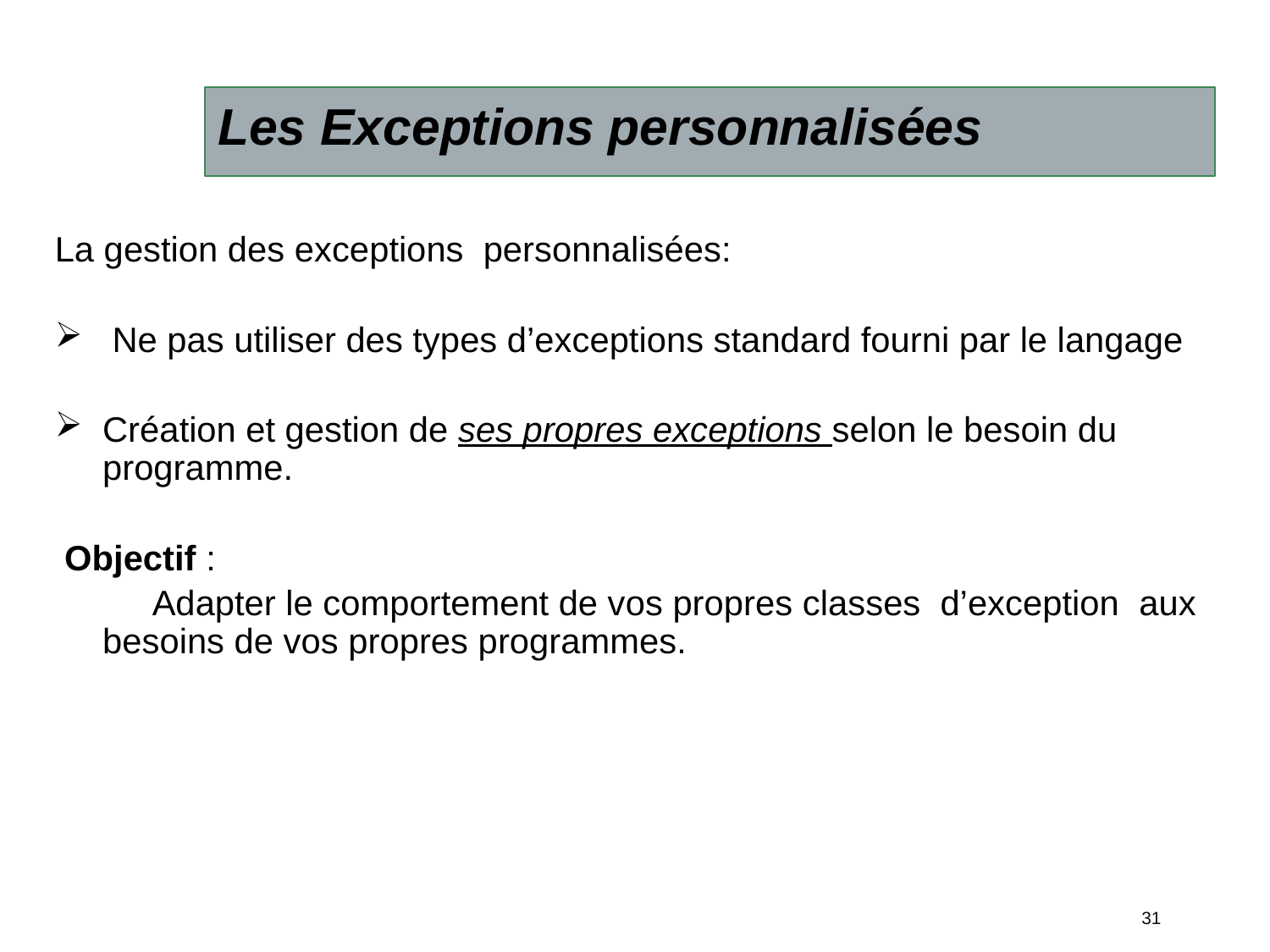

Les Exceptions personnalisées

La gestion des exceptions  personnalisées:

 Ne pas utiliser des types d’exceptions standard fourni par le langage

Création et gestion de ses propres exceptions selon le besoin du programme.

 Objectif :
          Adapter le comportement de vos propres classes  d’exception  aux  besoins de vos propres programmes.

31